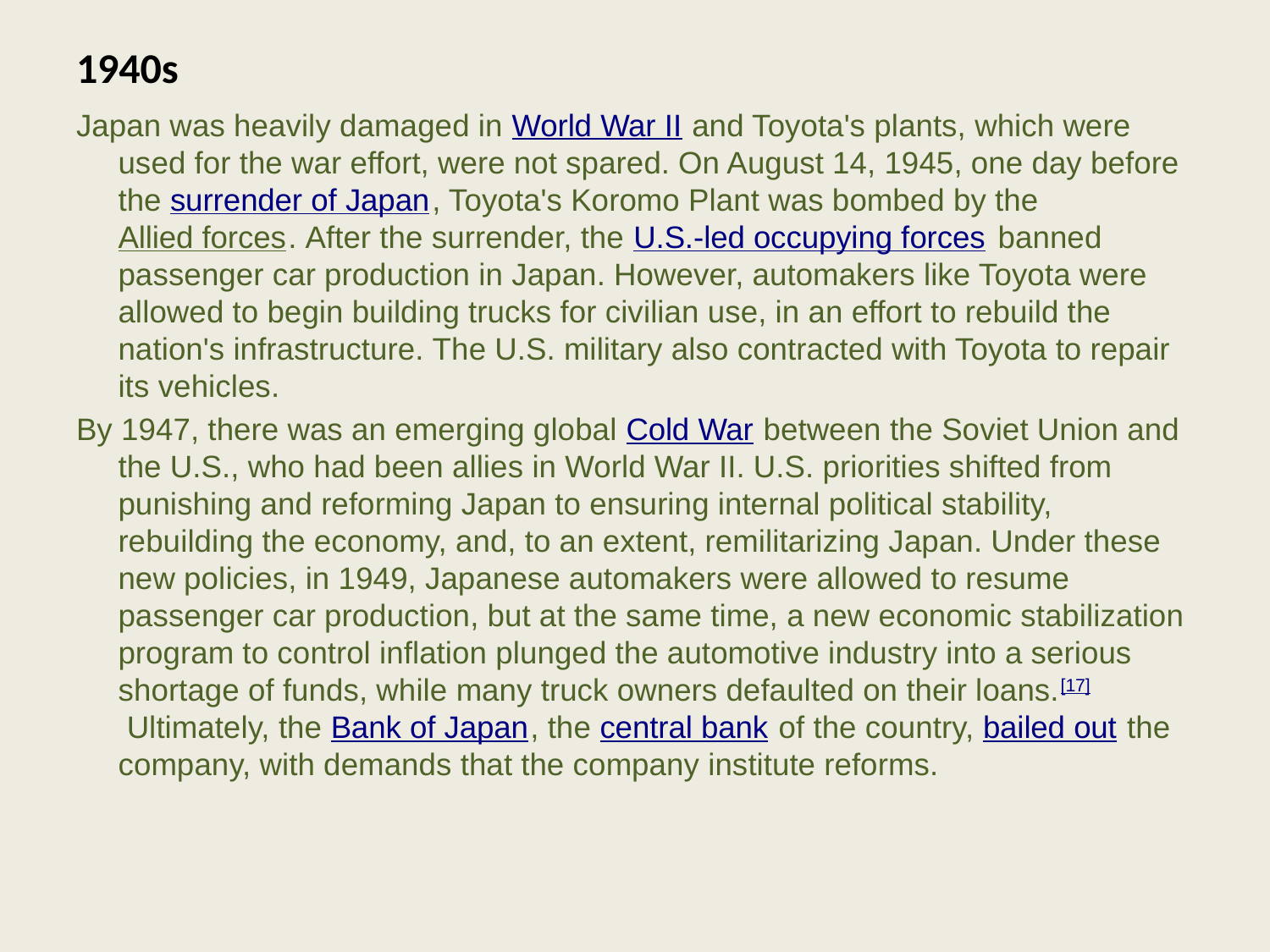

# 1940s
Japan was heavily damaged in World War II and Toyota's plants, which were used for the war effort, were not spared. On August 14, 1945, one day before the surrender of Japan, Toyota's Koromo Plant was bombed by the Allied forces. After the surrender, the U.S.-led occupying forces banned passenger car production in Japan. However, automakers like Toyota were allowed to begin building trucks for civilian use, in an effort to rebuild the nation's infrastructure. The U.S. military also contracted with Toyota to repair its vehicles.
By 1947, there was an emerging global Cold War between the Soviet Union and the U.S., who had been allies in World War II. U.S. priorities shifted from punishing and reforming Japan to ensuring internal political stability, rebuilding the economy, and, to an extent, remilitarizing Japan. Under these new policies, in 1949, Japanese automakers were allowed to resume passenger car production, but at the same time, a new economic stabilization program to control inflation plunged the automotive industry into a serious shortage of funds, while many truck owners defaulted on their loans.[17] Ultimately, the Bank of Japan, the central bank of the country, bailed out the company, with demands that the company institute reforms.